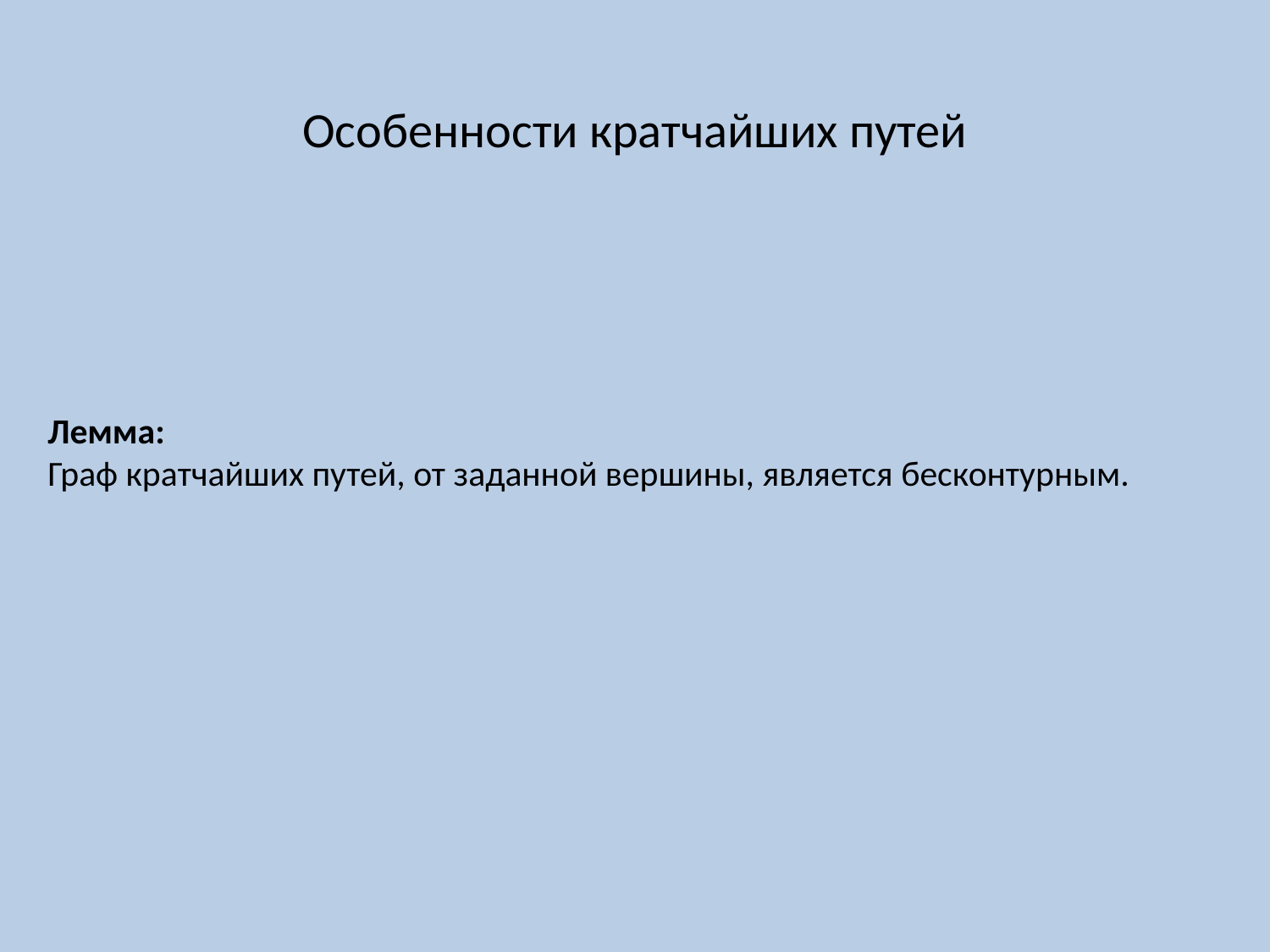

Особенности кратчайших путей
Лемма:
Граф кратчайших путей, от заданной вершины, является бесконтурным.